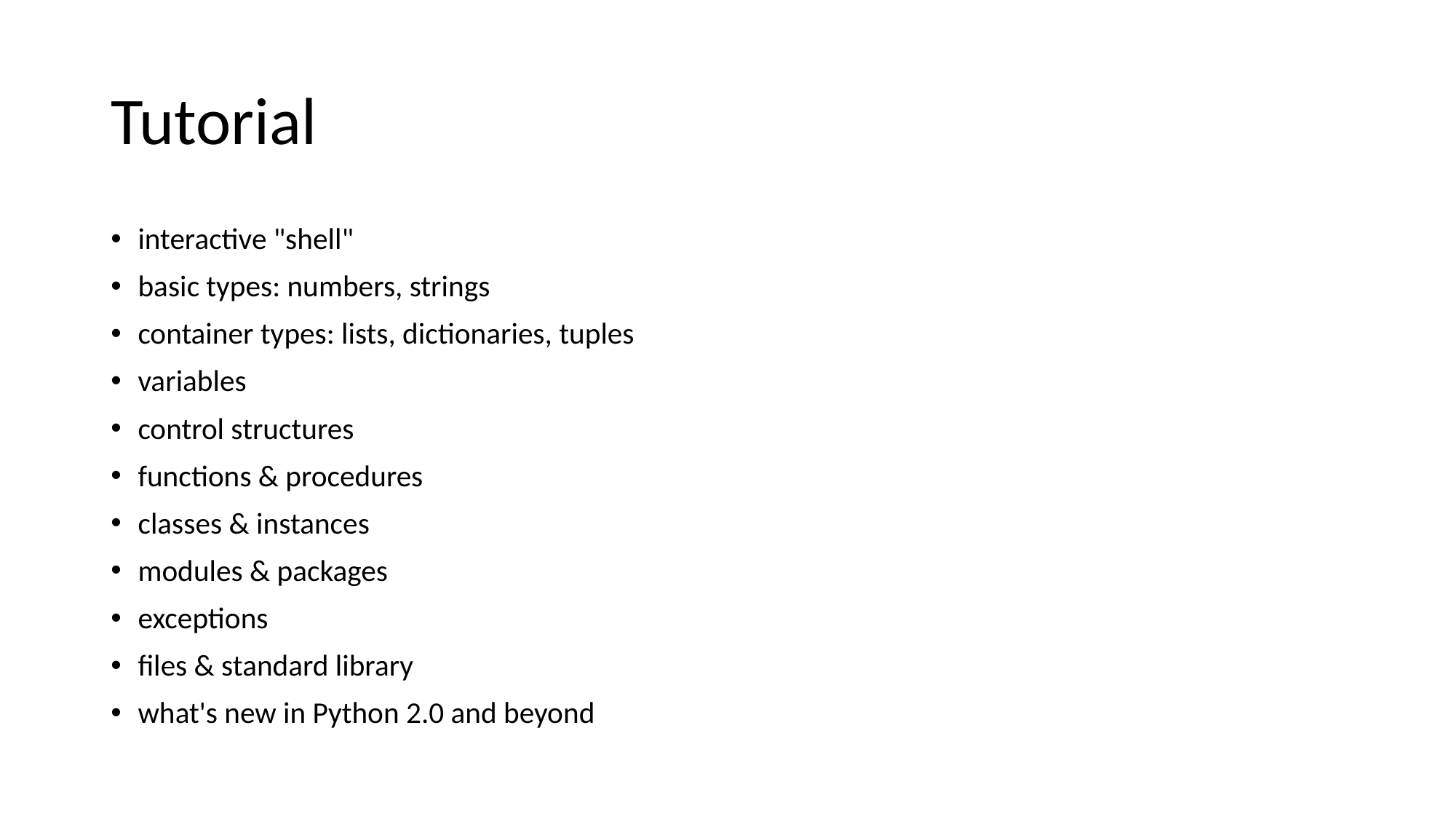

# Tutorial
interactive "shell"
basic types: numbers, strings
container types: lists, dictionaries, tuples
variables
control structures
functions & procedures
classes & instances
modules & packages
exceptions
files & standard library
what's new in Python 2.0 and beyond